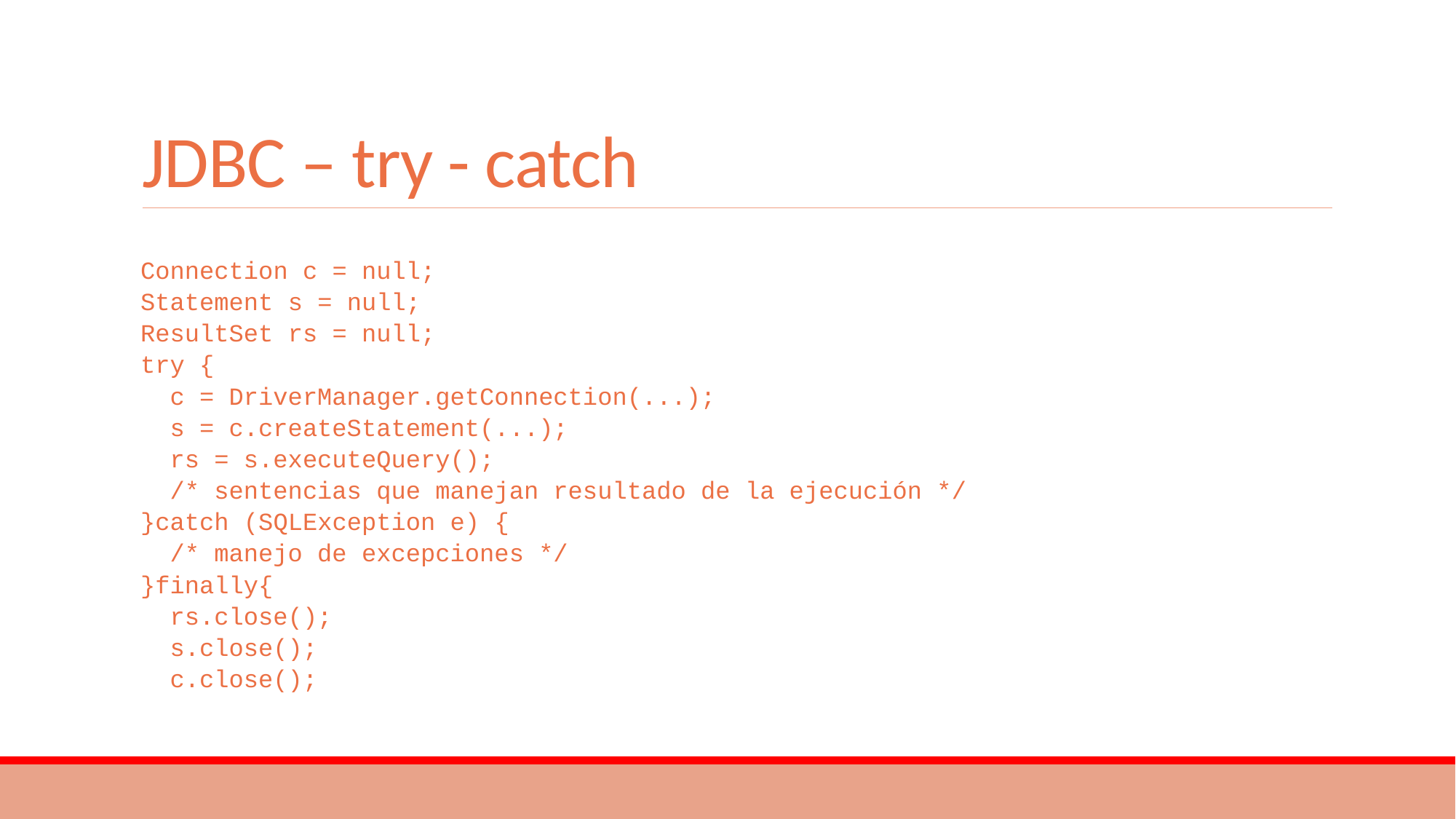

# JDBC – try - catch

Connection c = null;
Statement s = null;
ResultSet rs = null;
try {
  c = DriverManager.getConnection(...);
  s = c.createStatement(...);
  rs = s.executeQuery();
  /* sentencias que manejan resultado de la ejecución */
}catch (SQLException e) {
  /* manejo de excepciones */
}finally{
  rs.close();
  s.close();
  c.close();